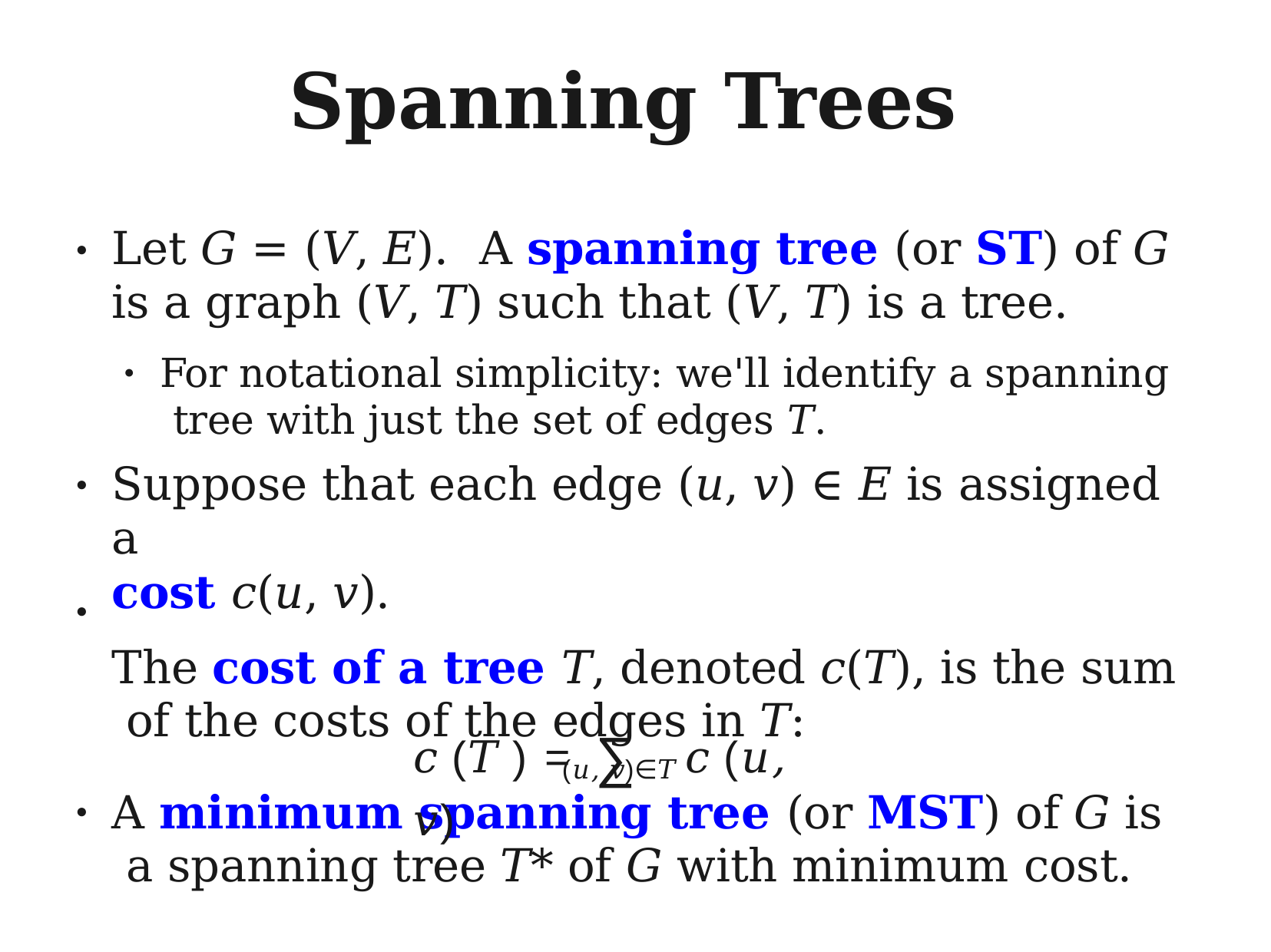

# Spanning Trees
Let G = (V, E).	A spanning tree (or ST) of G
is a graph (V, T) such that (V, T) is a tree.
●
For notational simplicity: we'll identify a spanning  tree with just the set of edges T.
Suppose that each edge (u, v) ∈ E is assigned a
cost c(u, v).
The cost of a tree T, denoted c(T), is the sum  of the costs of the edges in T:
●
●
●
c (T ) =	∑	c (u, v)
(u, v)∈T
A minimum spanning tree (or MST) of G is  a spanning tree T* of G with minimum cost.
●